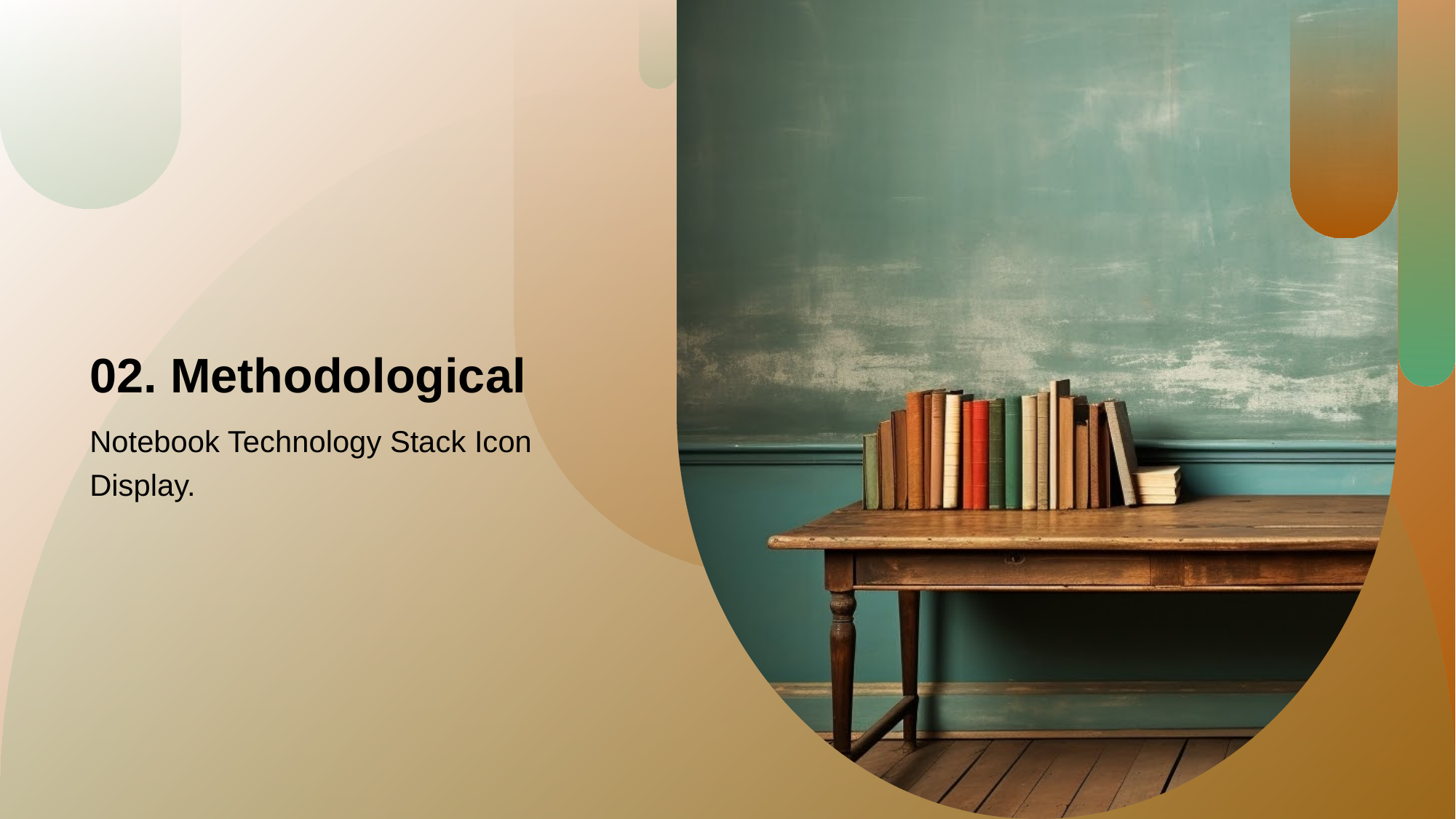

# 02. Methodological
Notebook Technology Stack Icon Display.